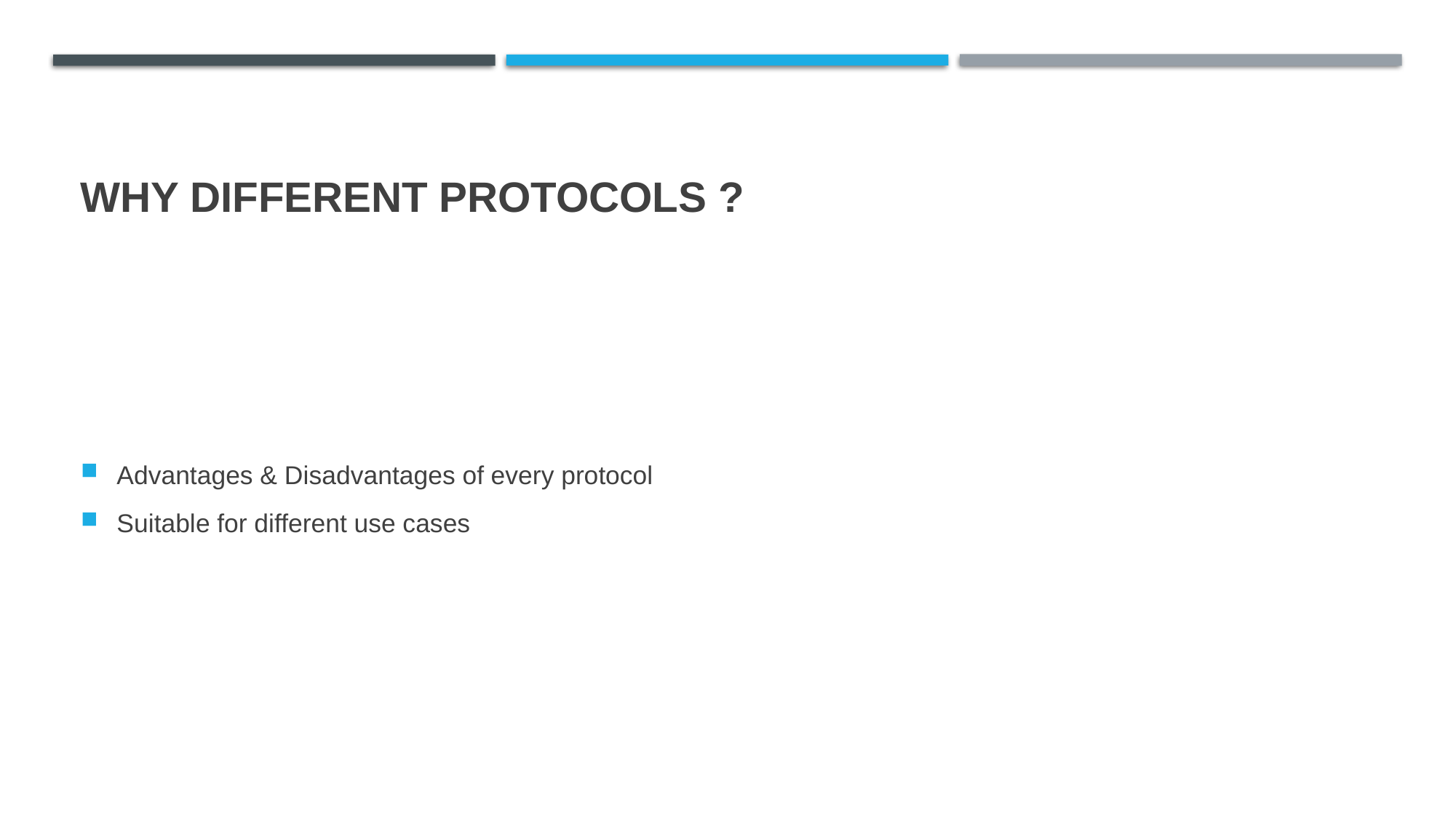

# Why different protocols ?
Advantages & Disadvantages of every protocol
Suitable for different use cases